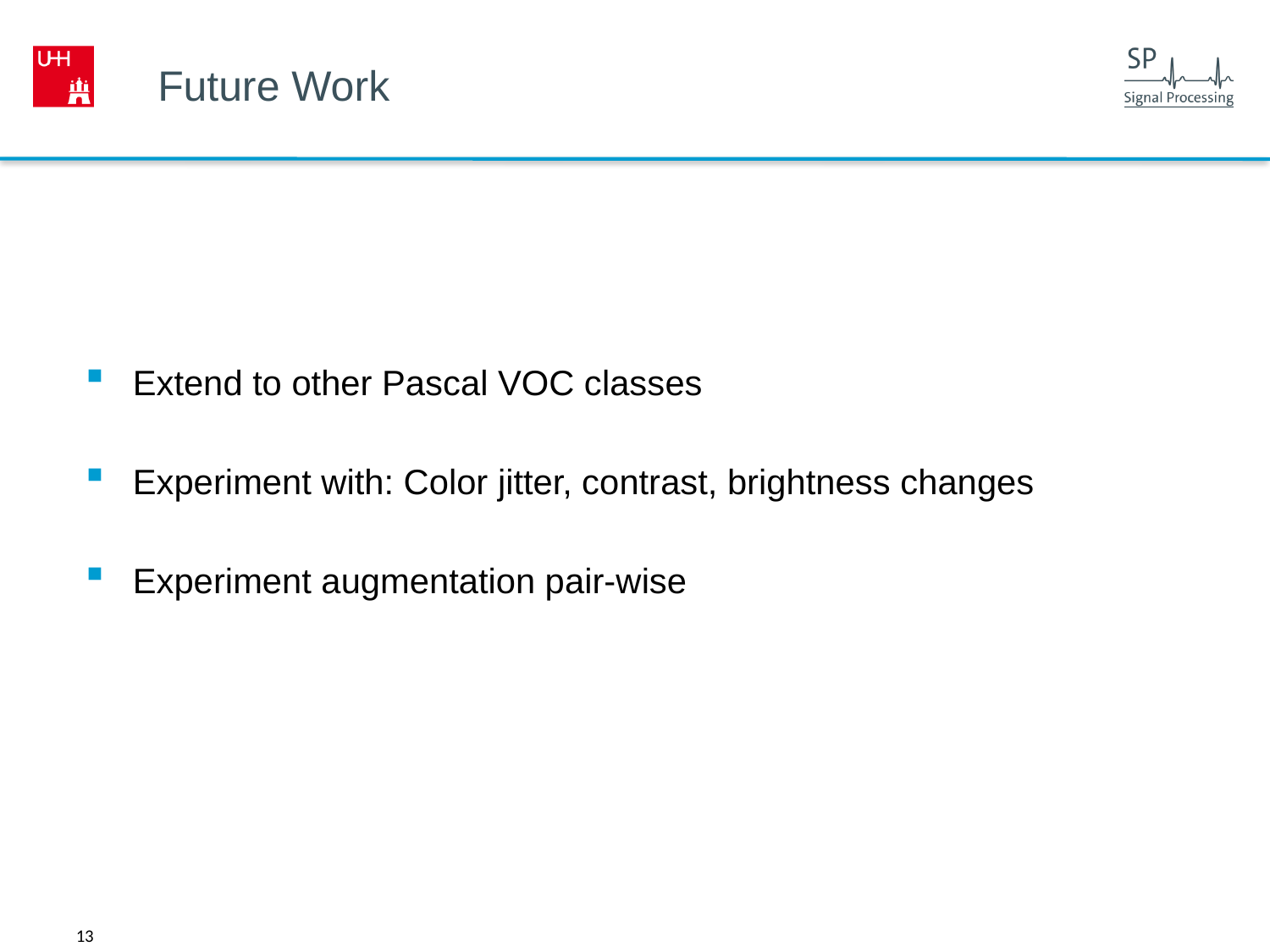

# Future Work

Extend to other Pascal VOC classes

Experiment with: Color jitter, contrast, brightness changes

Experiment augmentation pair-wise